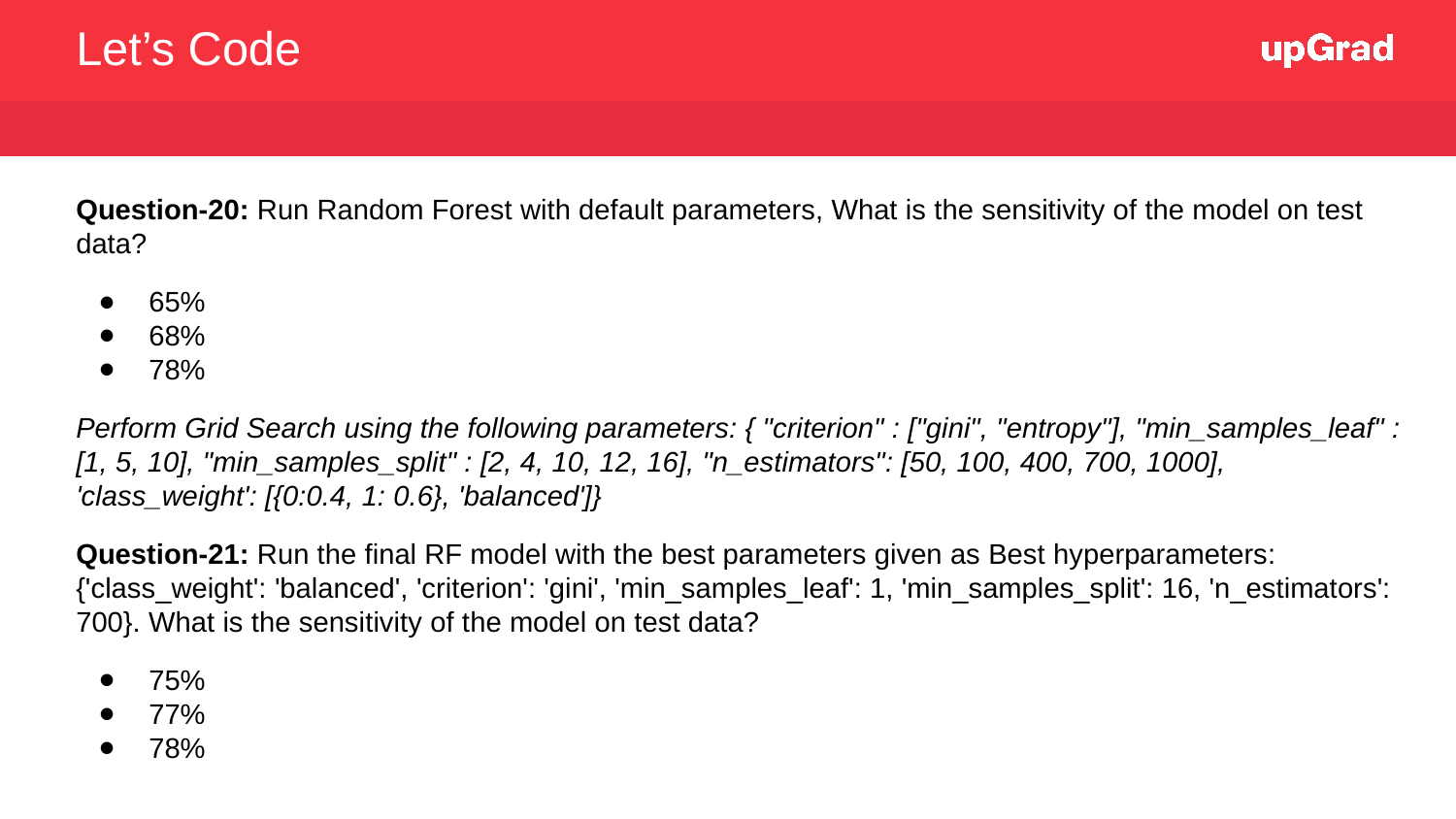

Let’s Code

Question-20: Run Random Forest with default parameters, What is the sensitivity of the model on test data?
65%
68%
78%
Perform Grid Search using the following parameters: { "criterion" : ["gini", "entropy"], "min_samples_leaf" : [1, 5, 10], "min_samples_split" : [2, 4, 10, 12, 16], "n_estimators": [50, 100, 400, 700, 1000], 'class_weight': [{0:0.4, 1: 0.6}, 'balanced']}
Question-21: Run the final RF model with the best parameters given as Best hyperparameters:  {'class_weight': 'balanced', 'criterion': 'gini', 'min_samples_leaf': 1, 'min_samples_split': 16, 'n_estimators': 700}. What is the sensitivity of the model on test data?
75%
77%
78%